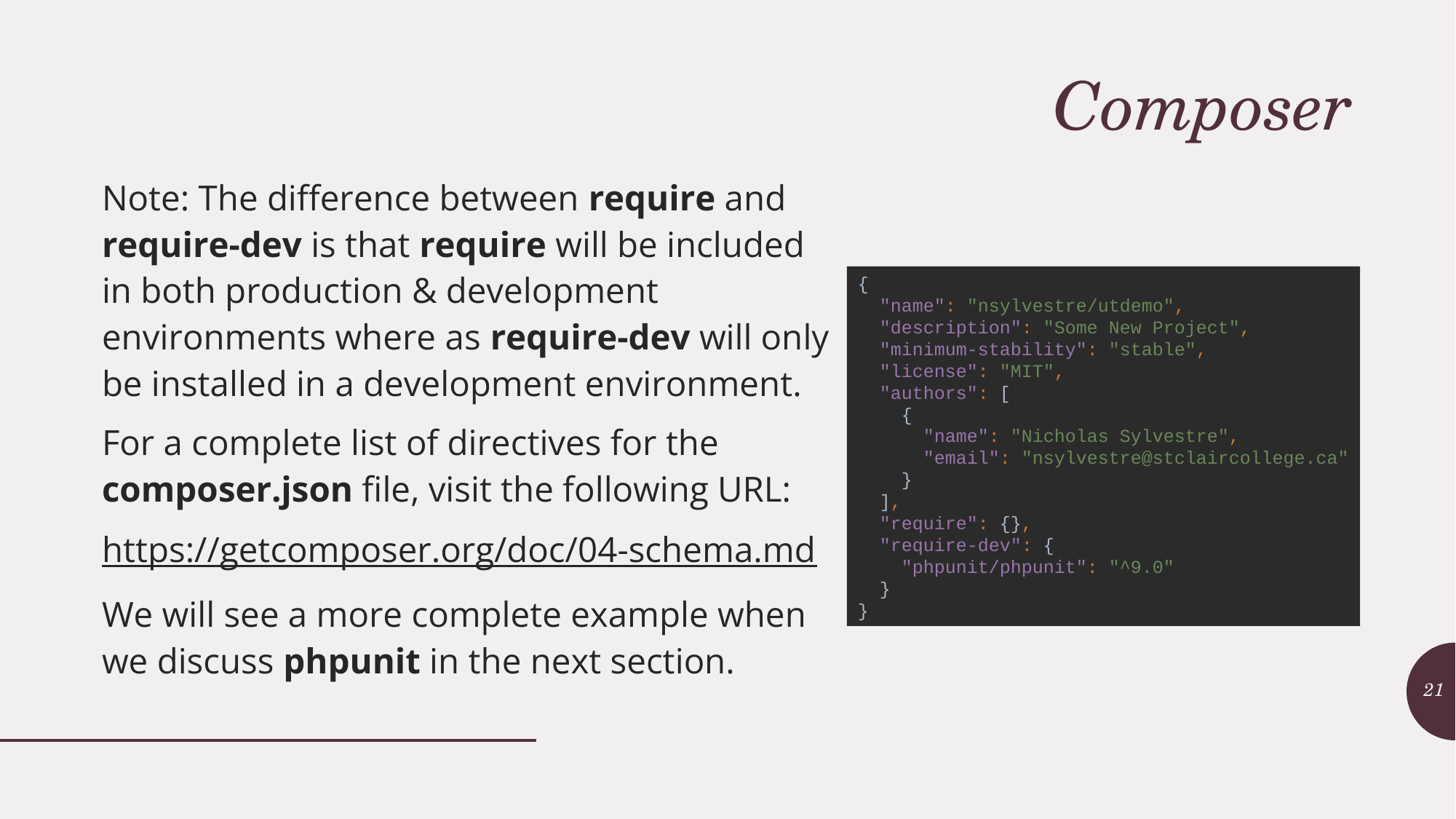

# Composer
Note: The difference between require and require-dev is that require will be included in both production & development environments where as require-dev will only be installed in a development environment.
For a complete list of directives for the composer.json file, visit the following URL:
https://getcomposer.org/doc/04-schema.md
We will see a more complete example when we discuss phpunit in the next section.
{
  "name": "nsylvestre/utdemo",
  "description": "Some New Project",
  "minimum-stability": "stable",
  "license": "MIT",
  "authors": [
    {
      "name": "Nicholas Sylvestre",
      "email": "nsylvestre@stclaircollege.ca"
    }
  ],
  "require": {},
  "require-dev": {
    "phpunit/phpunit": "^9.0"
  }
}
21